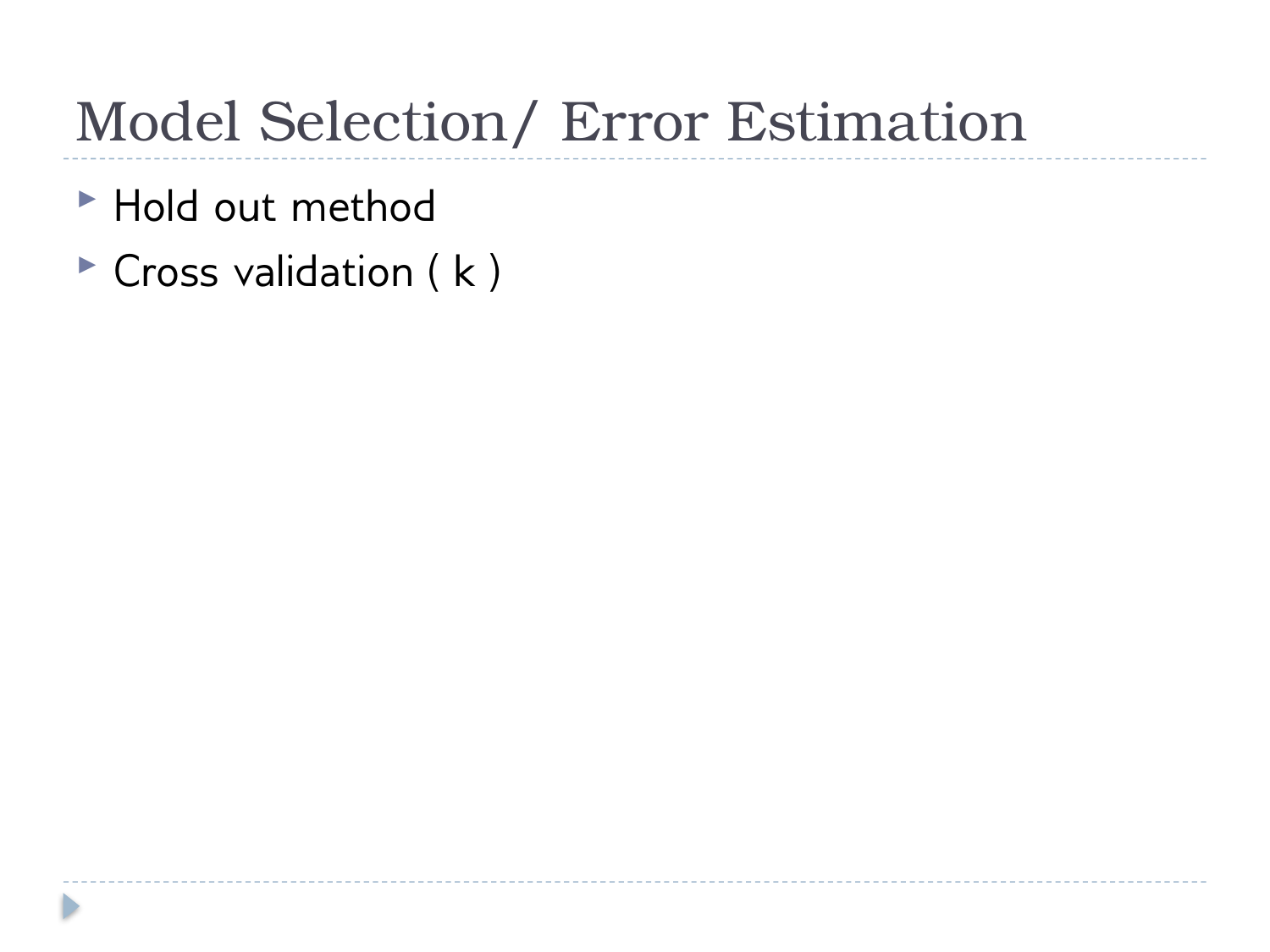

# Model Selection/ Error Estimation
Hold out method
Cross validation ( k )